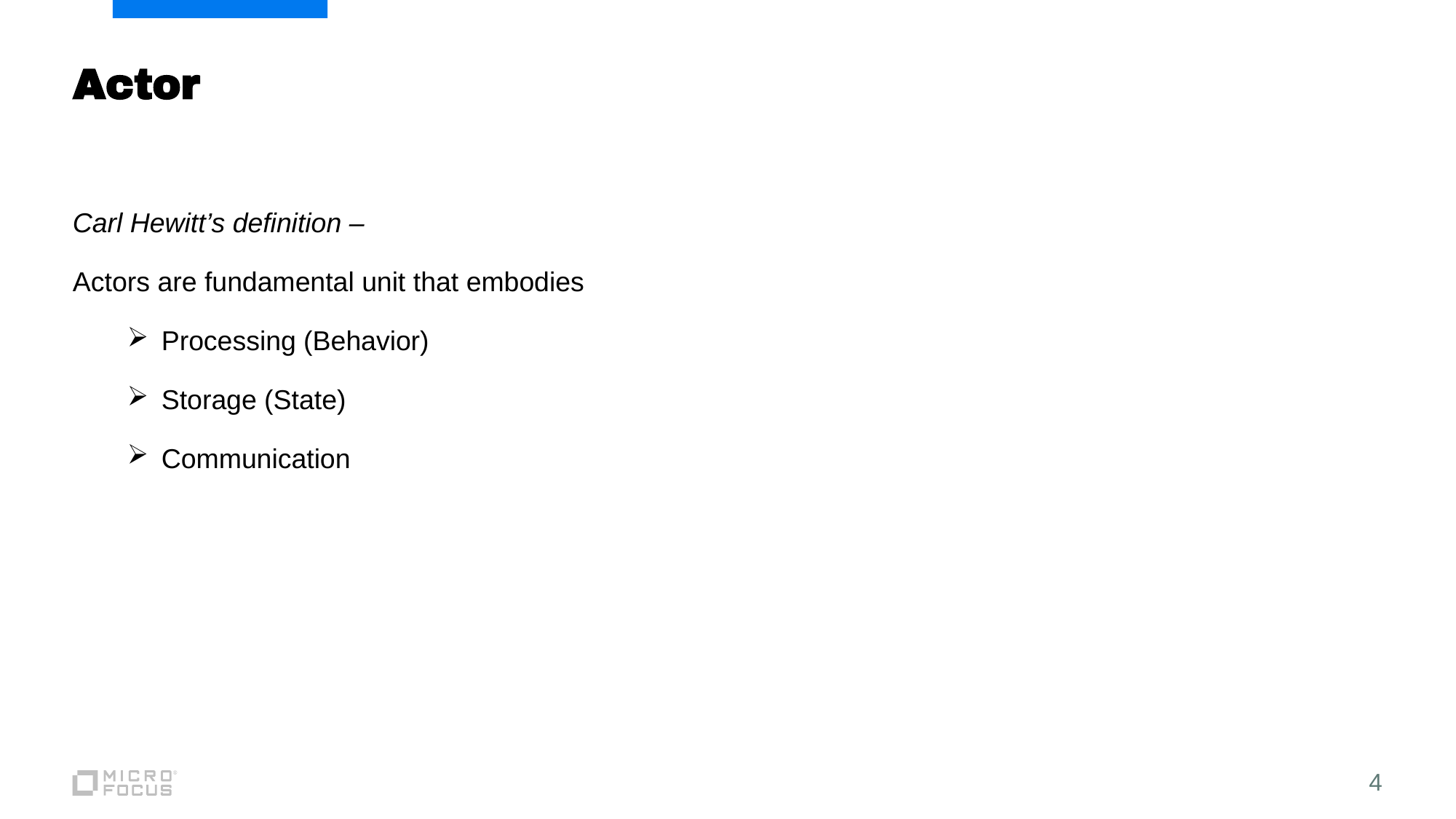

# Actor
Carl Hewitt’s definition –

Actors are fundamental unit that embodies

Processing (Behavior)

Storage (State)

Communication

4